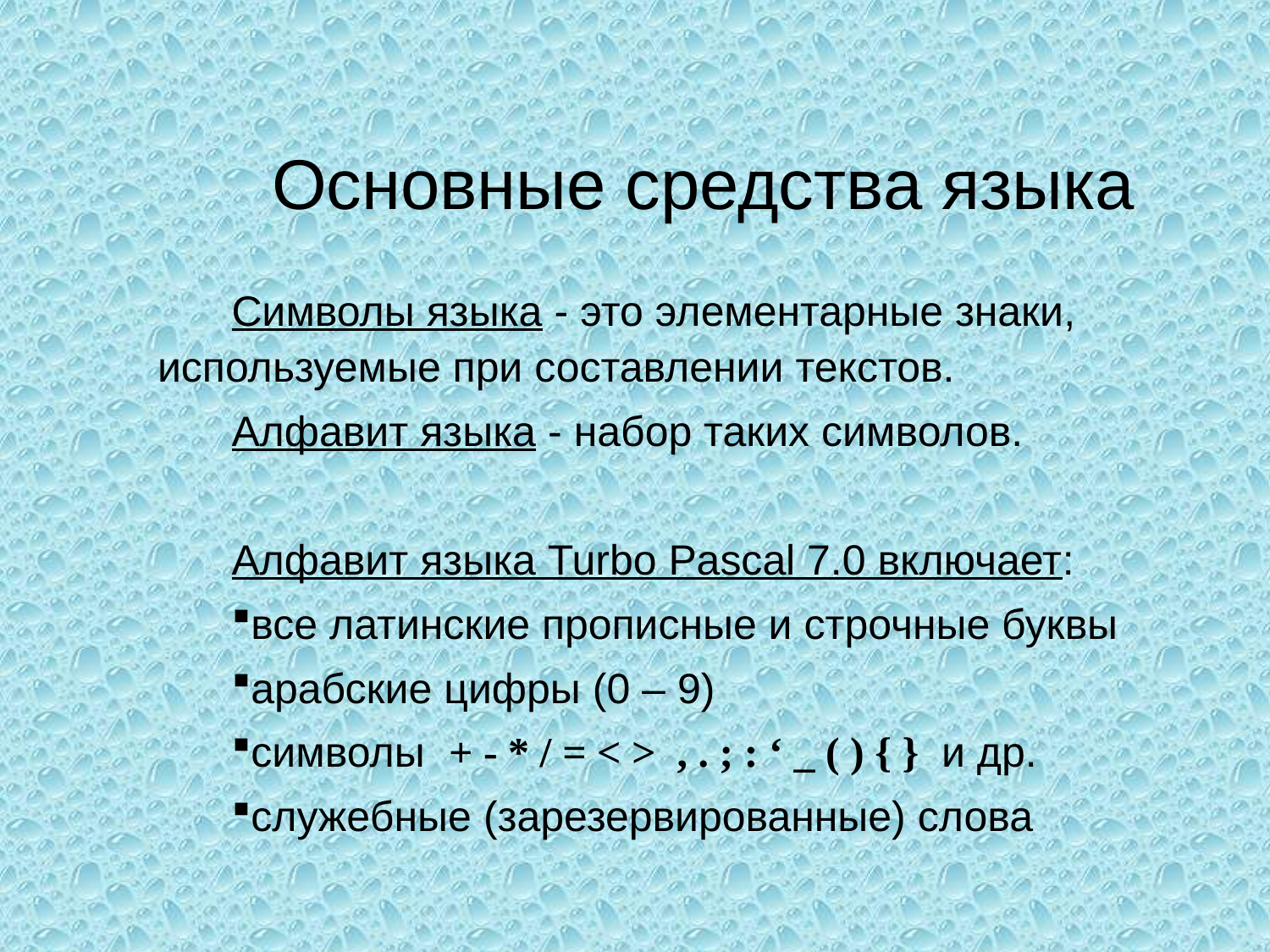

# Основные средства языка
Символы языка - это элементарные знаки,  используемые при составлении текстов.
Алфавит языка - набор таких символов.

Алфавит языка Turbo Pascal 7.0 включает:
все латинские прописные и строчные буквы
арабские цифры (0 – 9)
символы  + - * / = < >  , . ; : ‘ _ ( ) { }  и др.
служебные (зарезервированные) слова